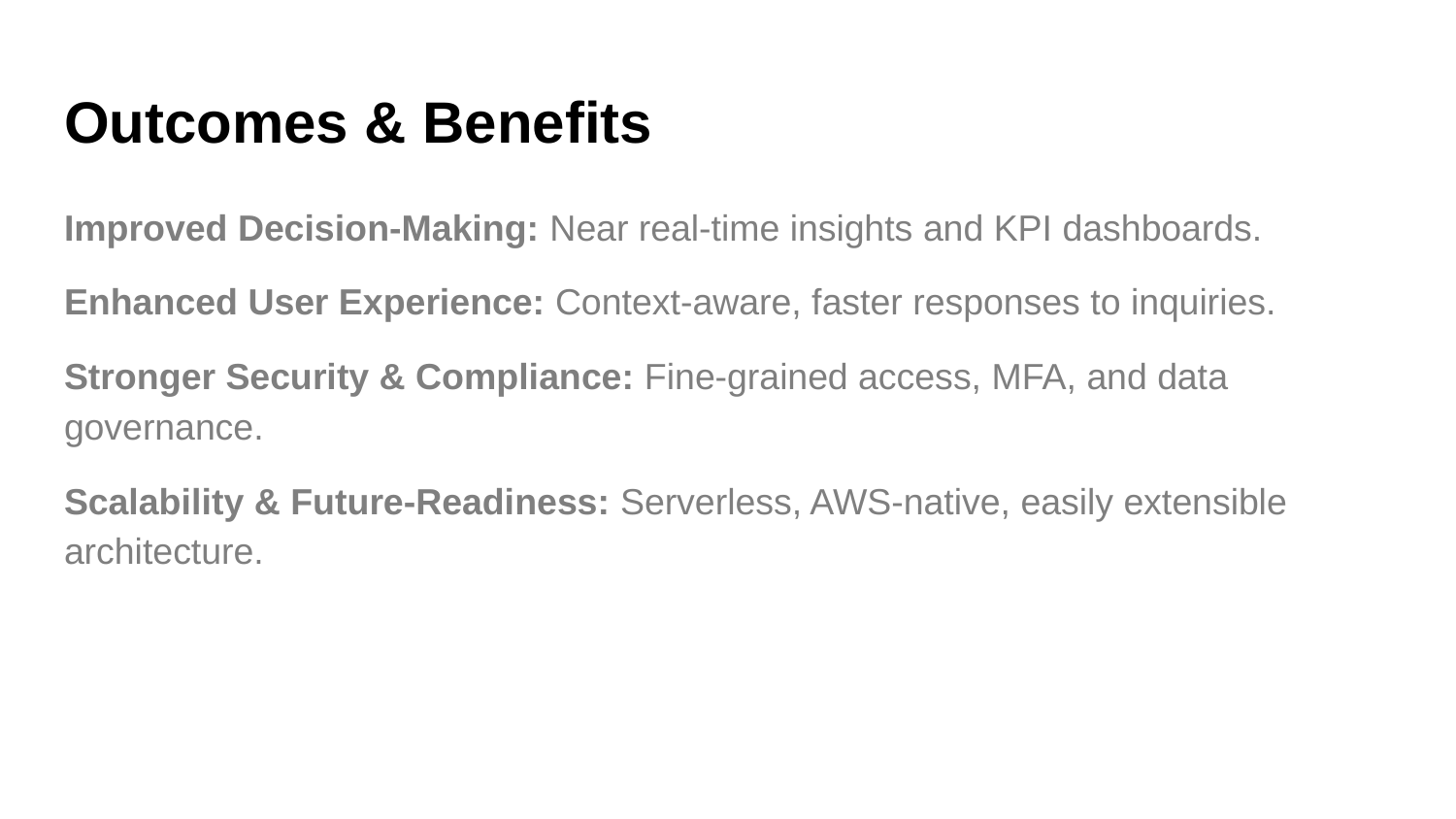

# Outcomes & Benefits
Improved Decision-Making: Near real-time insights and KPI dashboards.
Enhanced User Experience: Context-aware, faster responses to inquiries.
Stronger Security & Compliance: Fine-grained access, MFA, and data governance.
Scalability & Future-Readiness: Serverless, AWS-native, easily extensible architecture.